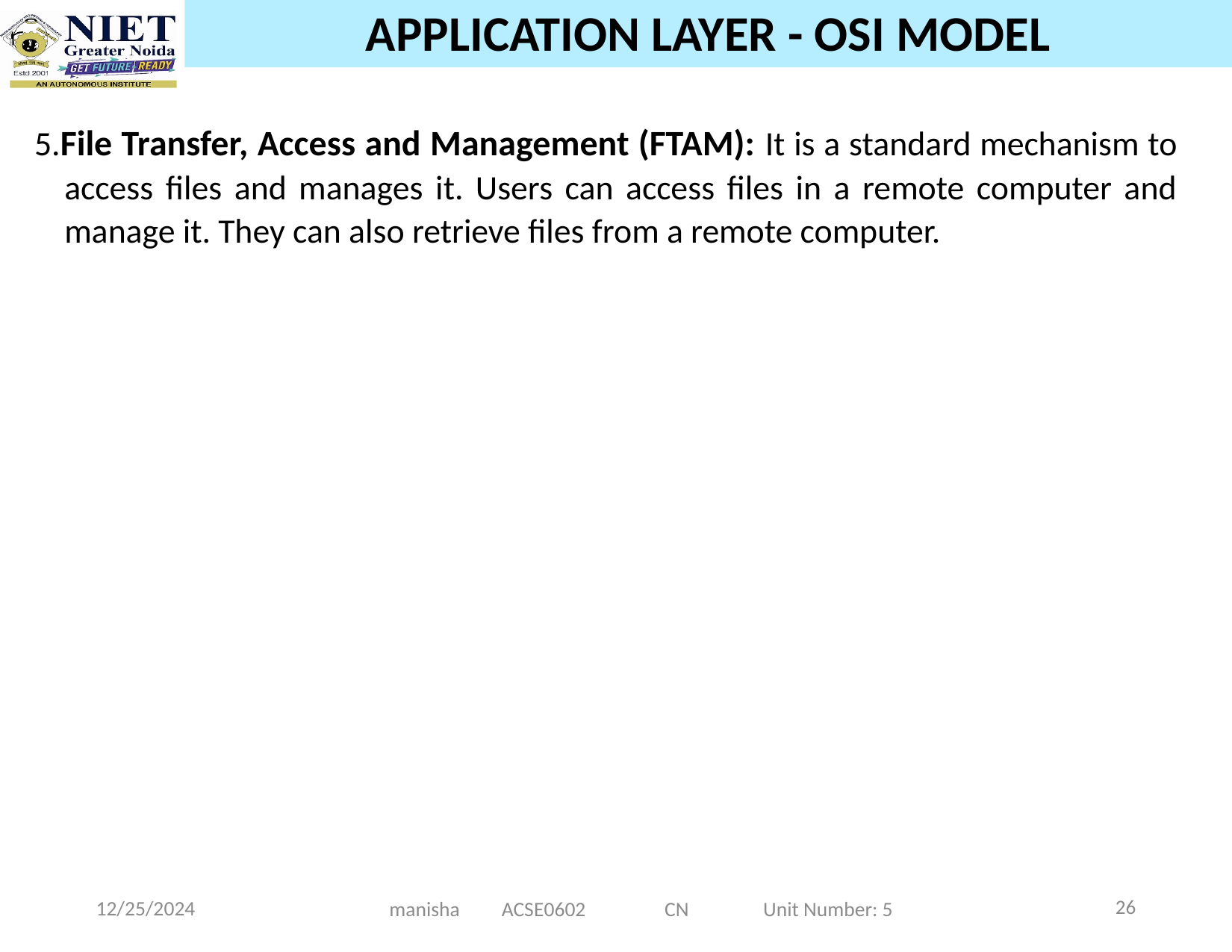

# APPLICATION LAYER - OSI MODEL
5.File Transfer, Access and Management (FTAM): It is a standard mechanism to access files and manages it. Users can access files in a remote computer and manage it. They can also retrieve files from a remote computer.
26
12/25/2024
manisha         ACSE0602                 CN                Unit Number: 5